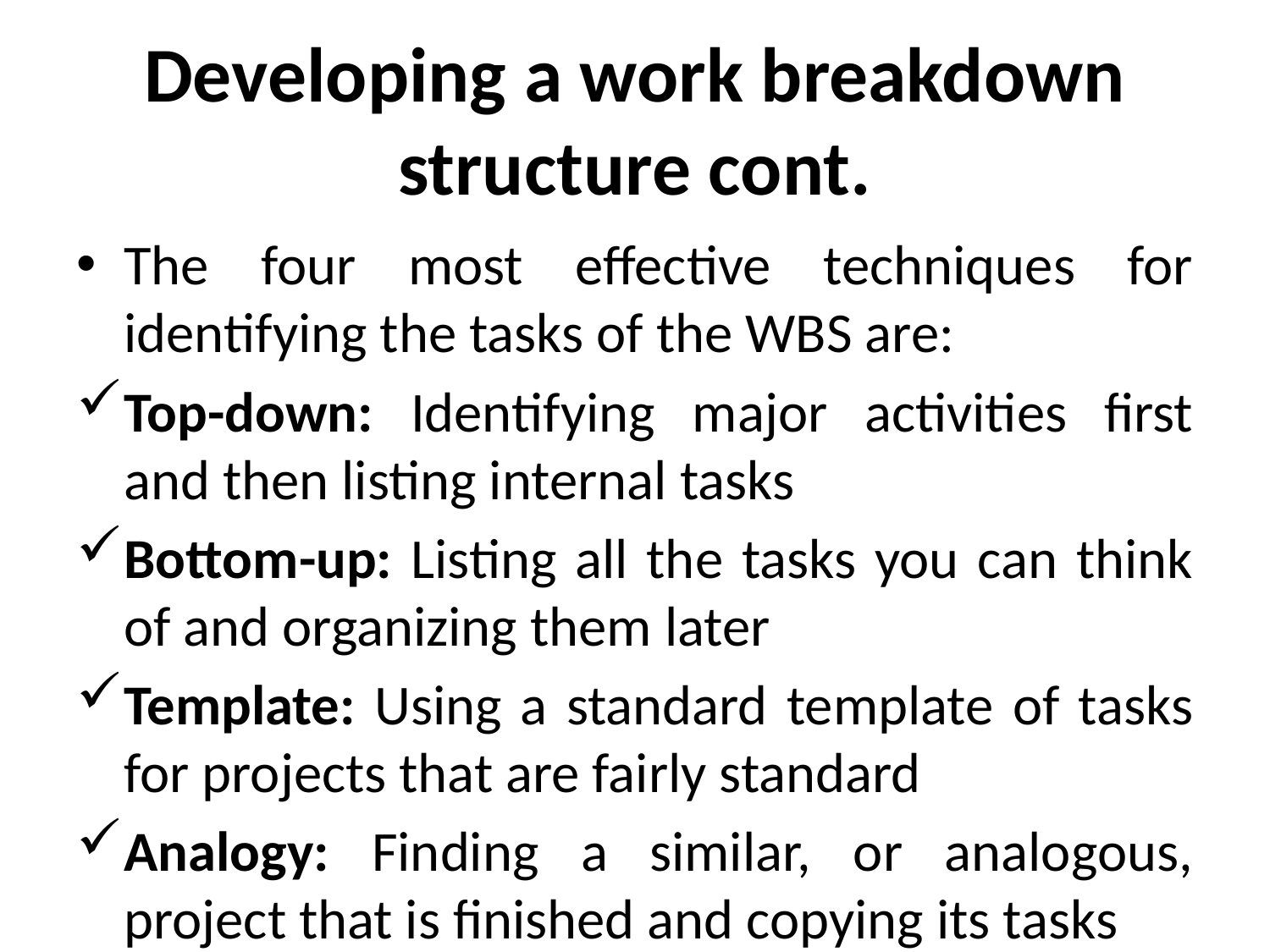

# Developing a work breakdown structure cont.
The four most effective techniques for identifying the tasks of the WBS are:
Top-down: Identifying major activities first and then listing internal tasks
Bottom-up: Listing all the tasks you can think of and organizing them later
Template: Using a standard template of tasks for projects that are fairly standard
Analogy: Finding a similar, or analogous, project that is finished and copying its tasks